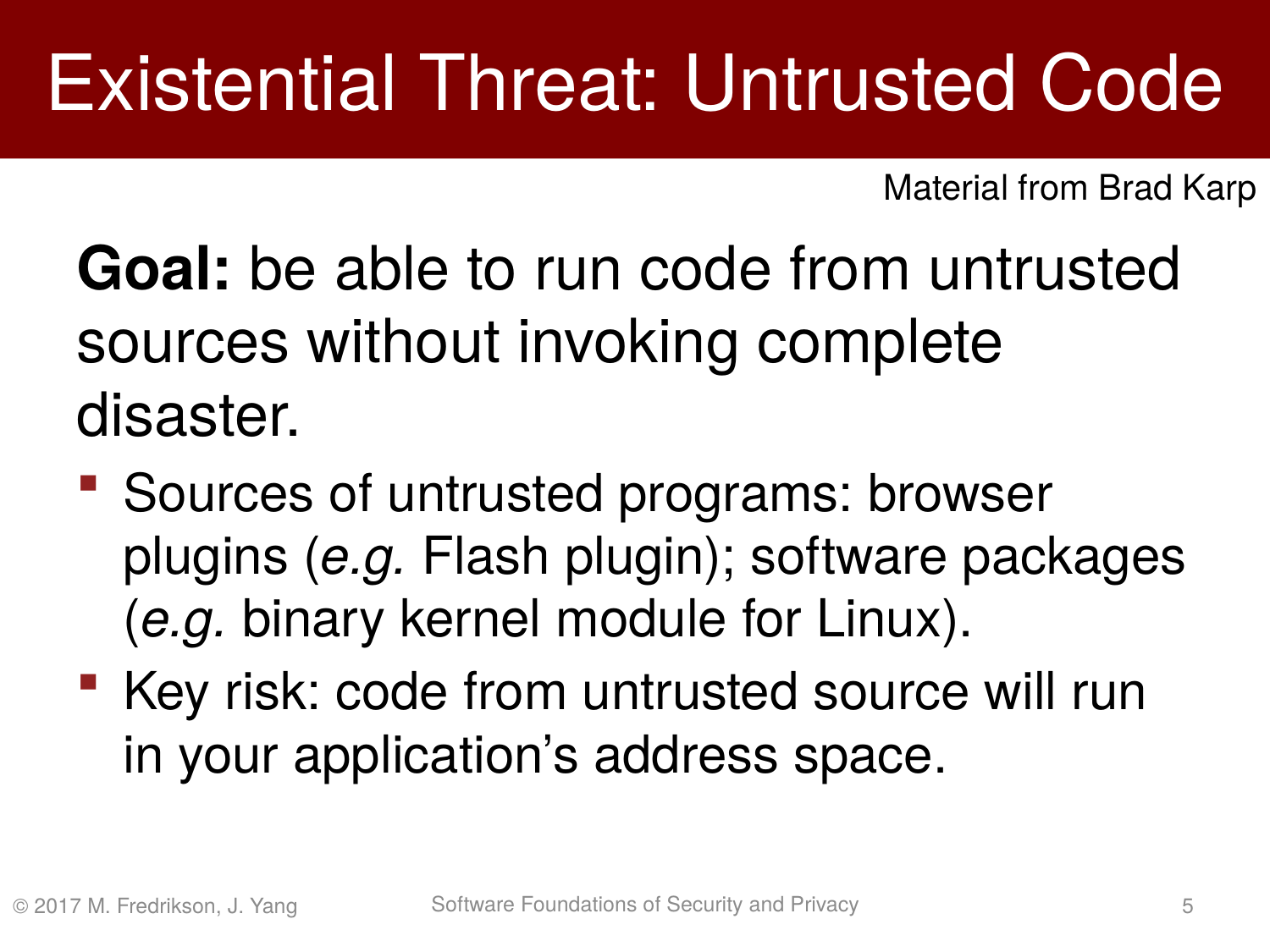

# Existential Threat: Untrusted Code
Material from Brad Karp
Goal: be able to run code from untrusted sources without invoking complete disaster.
Sources of untrusted programs: browser plugins (e.g. Flash plugin); software packages (e.g. binary kernel module for Linux).
Key risk: code from untrusted source will run in your application’s address space.
© 2017 M. Fredrikson, J. Yang
5